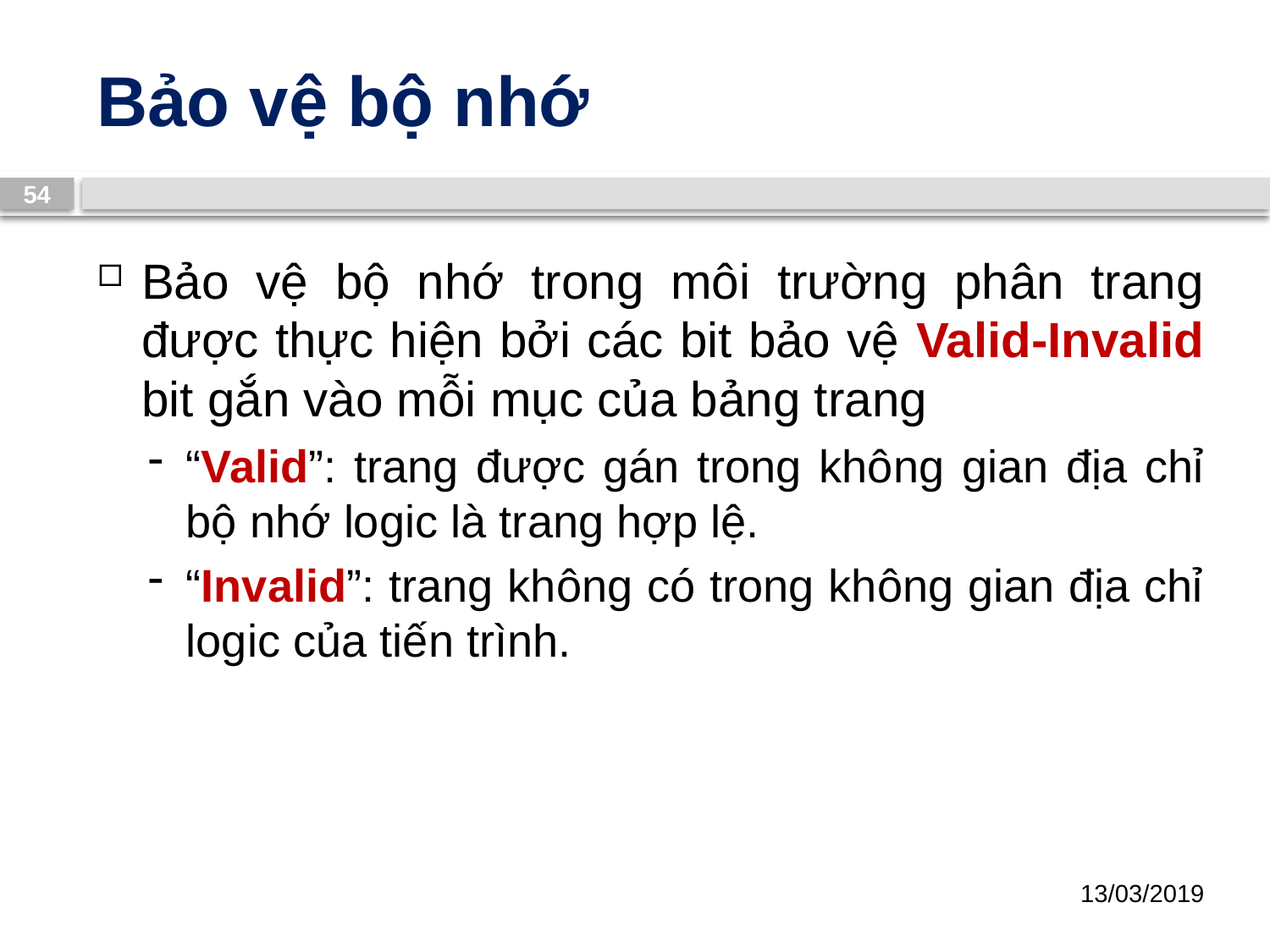

# Bảo vệ bộ nhớ
54
Bảo vệ bộ nhớ trong môi trường phân trang được thực hiện bởi các bit bảo vệ Valid-Invalid bit gắn vào mỗi mục của bảng trang
“Valid”: trang được gán trong không gian địa chỉ bộ nhớ logic là trang hợp lệ.
“Invalid”: trang không có trong không gian địa chỉ logic của tiến trình.
13/03/2019